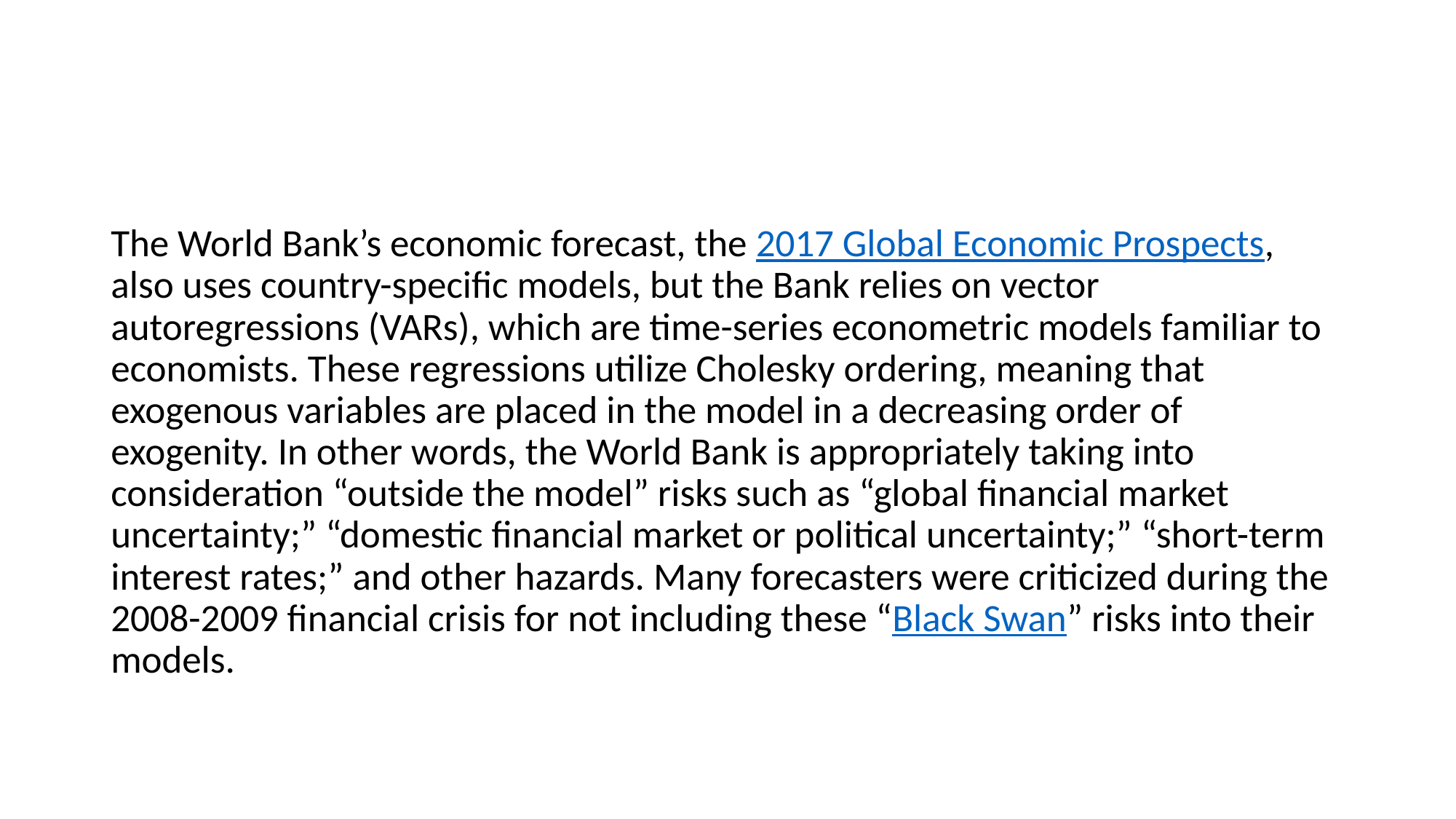

#
The World Bank’s economic forecast, the 2017 Global Economic Prospects, also uses country-specific models, but the Bank relies on vector autoregressions (VARs), which are time-series econometric models familiar to economists. These regressions utilize Cholesky ordering, meaning that exogenous variables are placed in the model in a decreasing order of exogenity. In other words, the World Bank is appropriately taking into consideration “outside the model” risks such as “global financial market uncertainty;” “domestic financial market or political uncertainty;” “short-term interest rates;” and other hazards. Many forecasters were criticized during the 2008-2009 financial crisis for not including these “Black Swan” risks into their models.